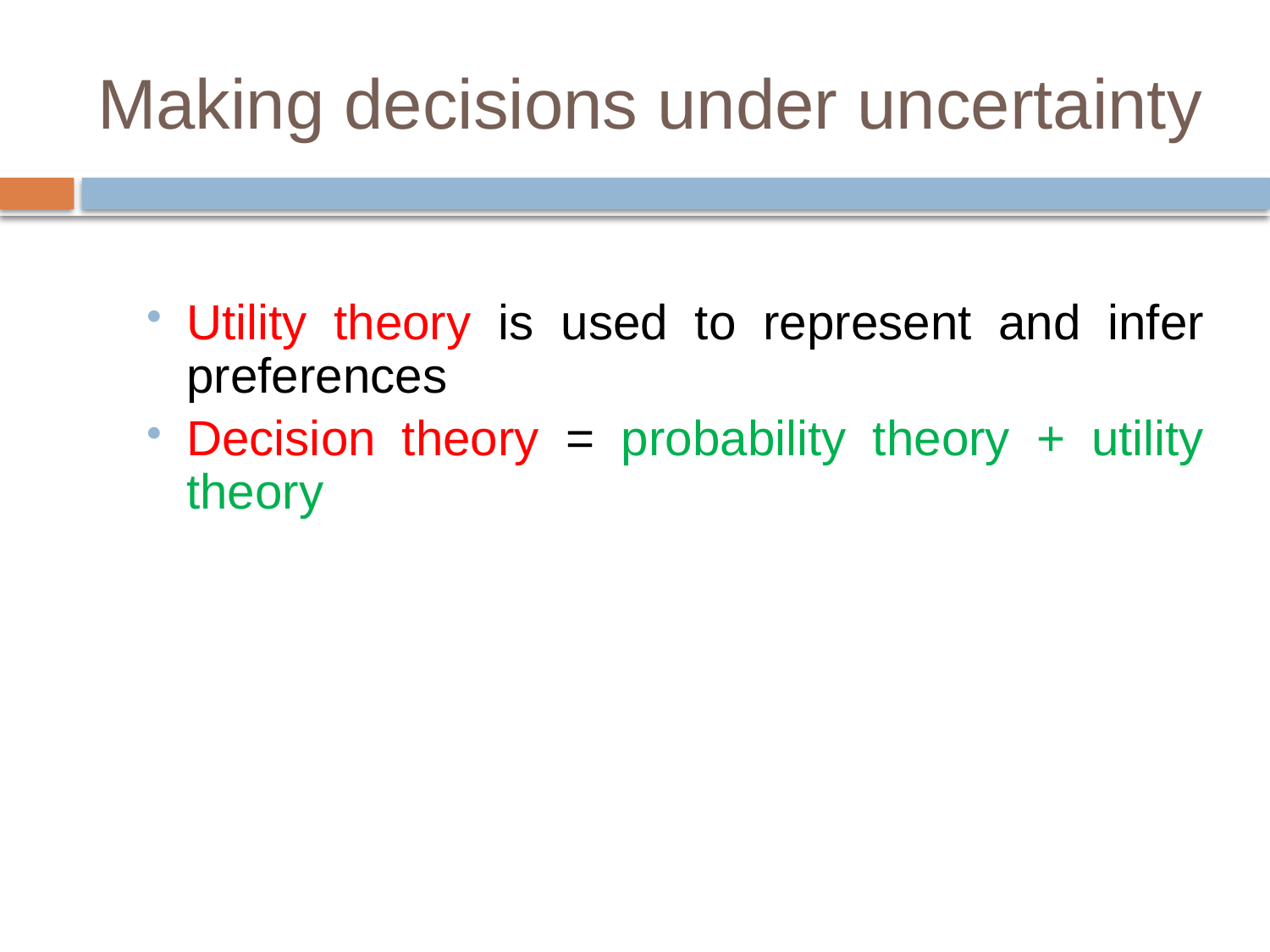

# Making decisions under uncertainty

Utility theory is used to represent and infer preferences
Decision theory = probability theory + utility theory